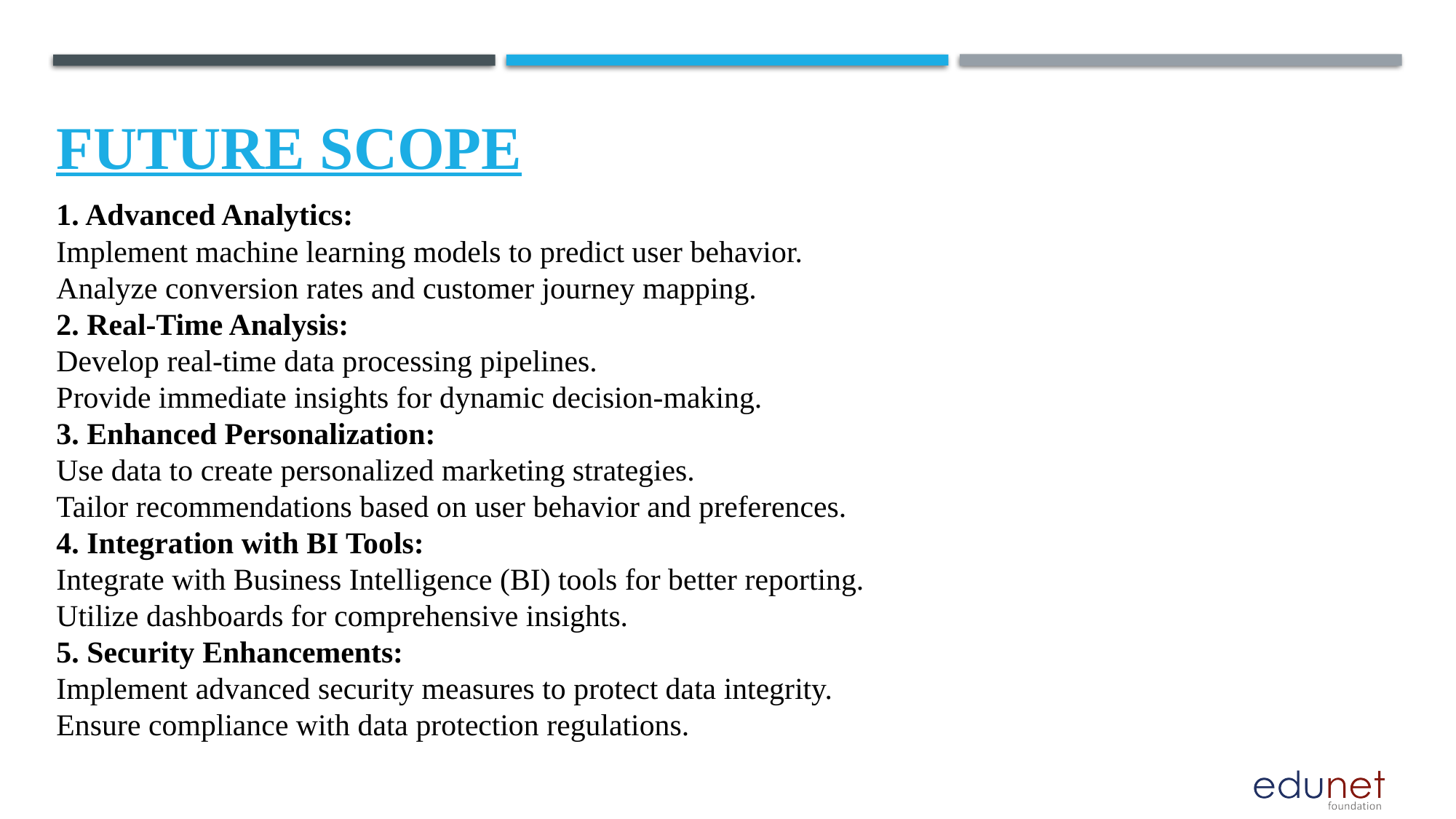

Future scope

1. Advanced Analytics:
Implement machine learning models to predict user behavior.
Analyze conversion rates and customer journey mapping.
2. Real-Time Analysis:
Develop real-time data processing pipelines.
Provide immediate insights for dynamic decision-making.
3. Enhanced Personalization:
Use data to create personalized marketing strategies.
Tailor recommendations based on user behavior and preferences.
4. Integration with BI Tools:
Integrate with Business Intelligence (BI) tools for better reporting.
Utilize dashboards for comprehensive insights.
5. Security Enhancements:
Implement advanced security measures to protect data integrity.
Ensure compliance with data protection regulations.